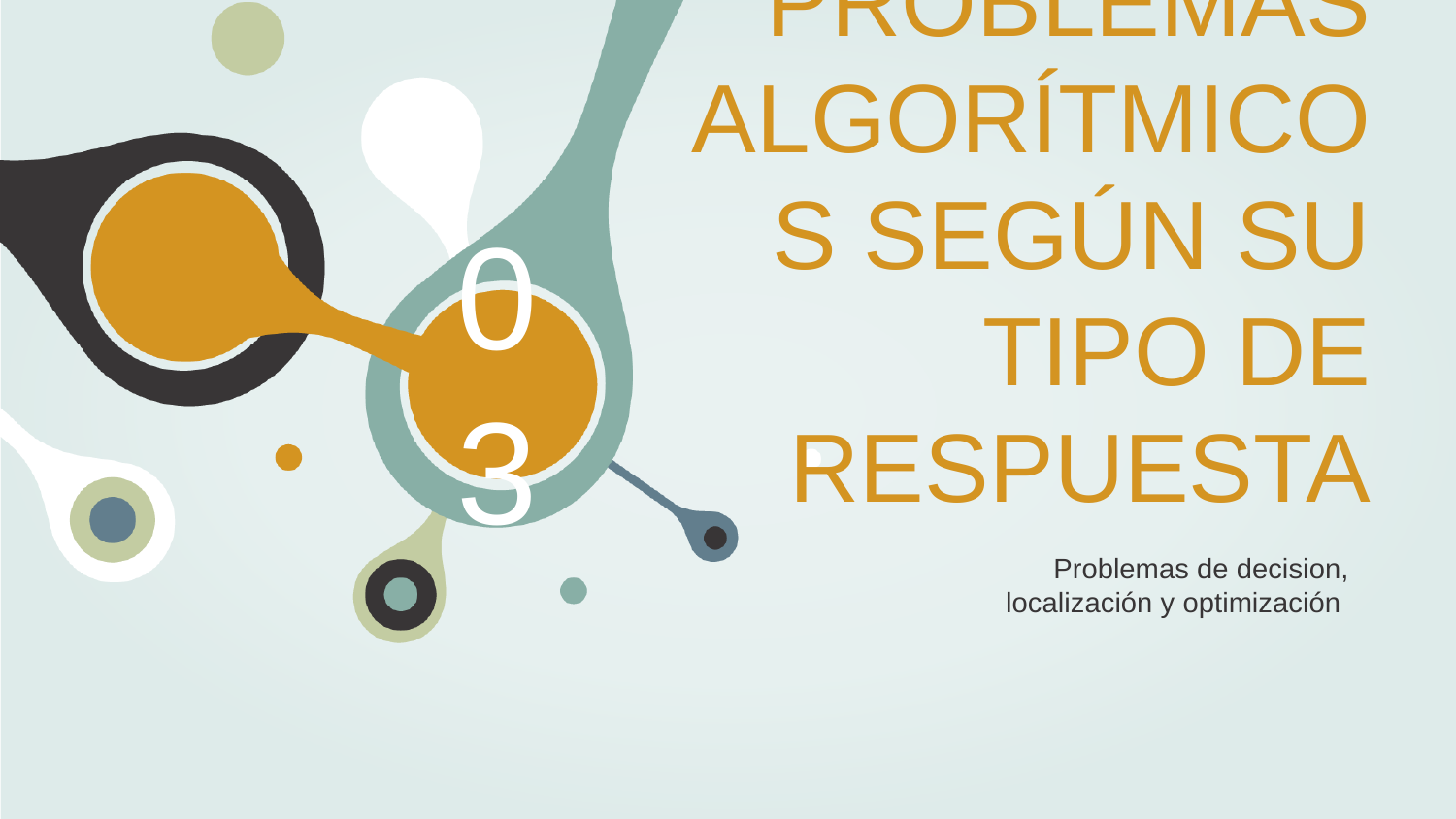

03
# CLASIFICACIÓN DE PROBLEMAS ALGORÍTMICOS SEGÚN SU TIPO DE RESPUESTA
Problemas de decision, localización y optimización